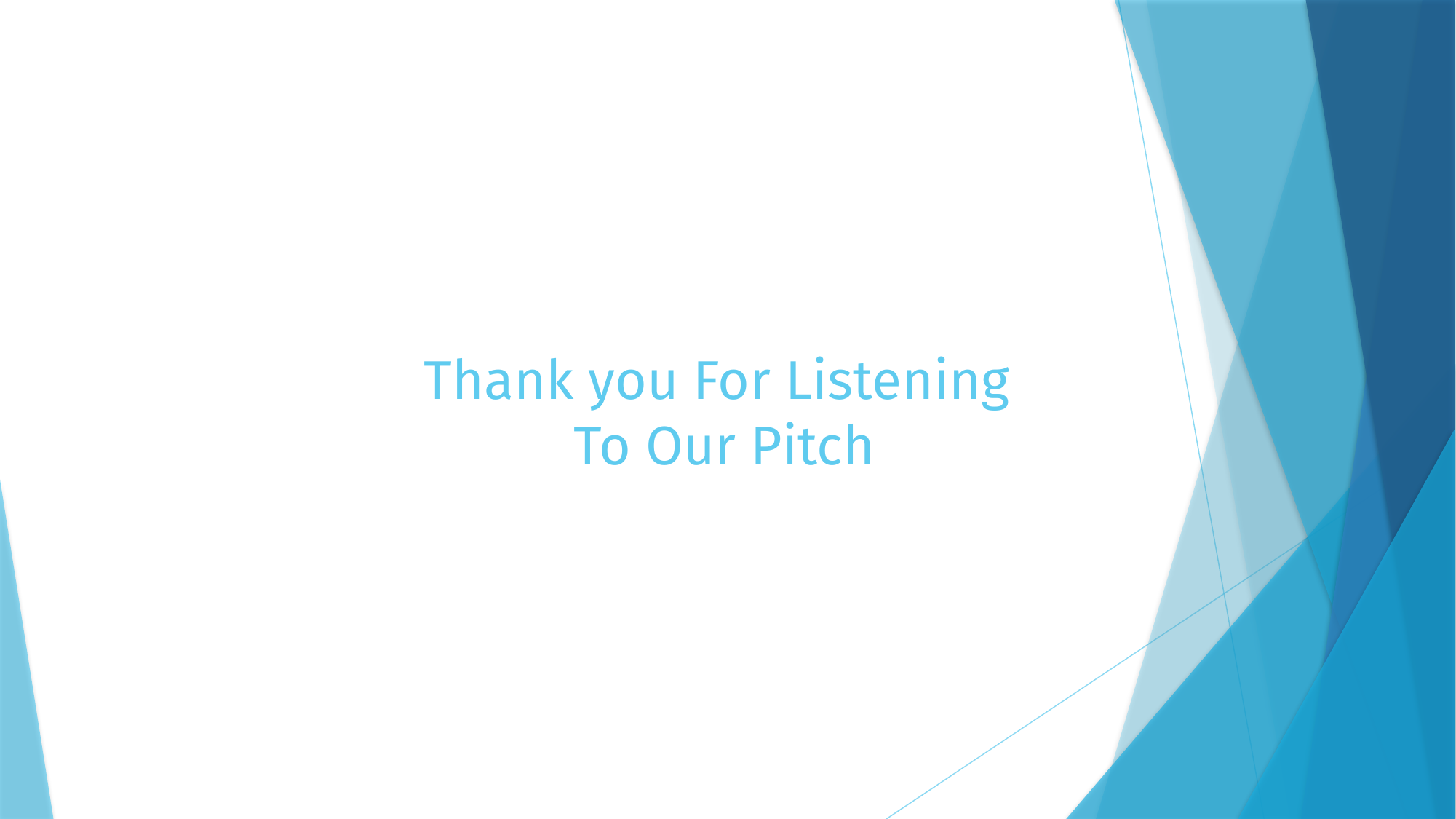

# Thank you For Listening  To Our Pitch